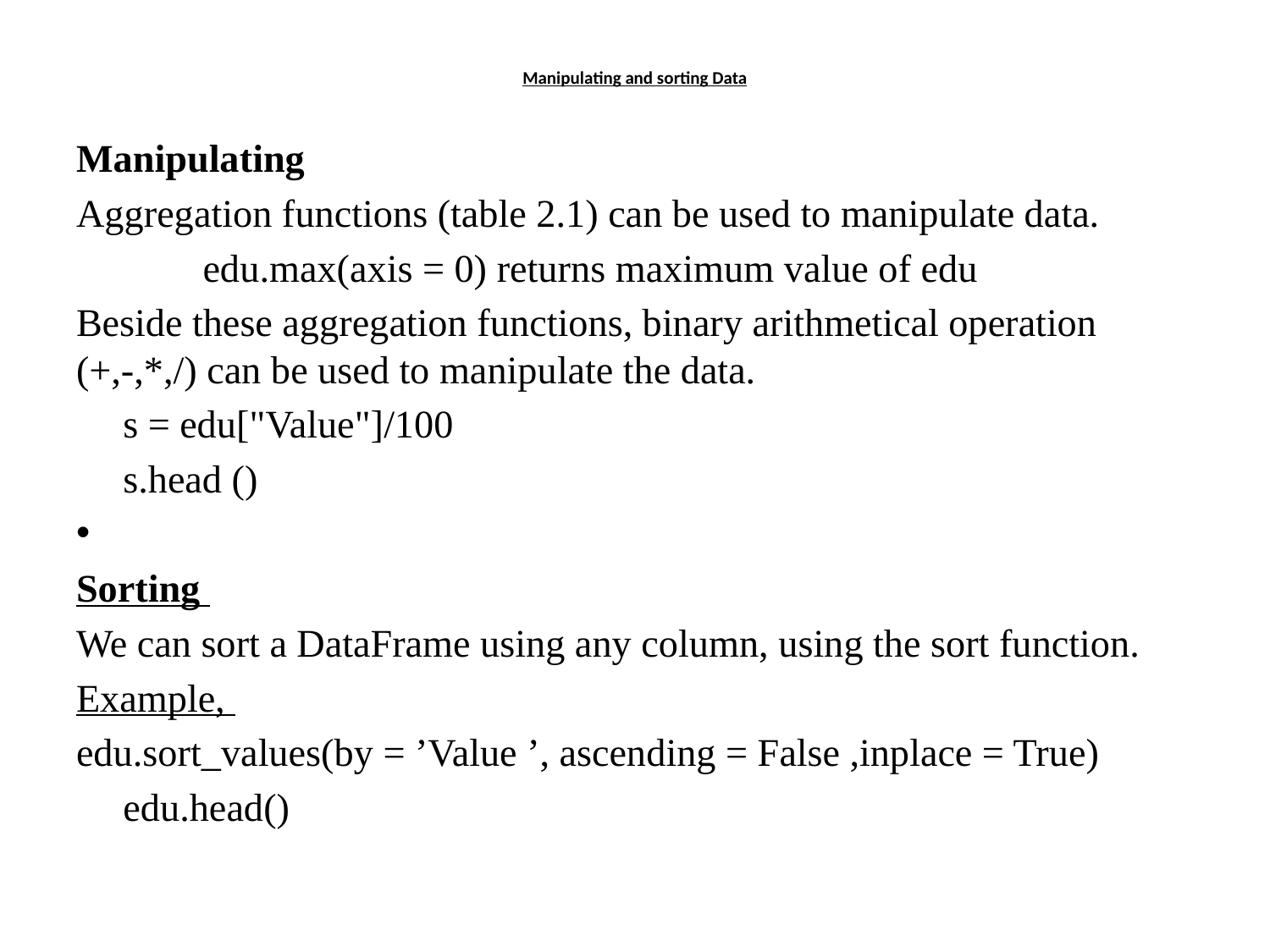

# Manipulating and sorting Data
Manipulating
Aggregation functions (table 2.1) can be used to manipulate data.
             edu.max(axis = 0) returns maximum value of edu
Beside these aggregation functions, binary arithmetical operation (+,-,*,/) can be used to manipulate the data.
		s = edu["Value"]/100
		s.head ()

Sorting
We can sort a DataFrame using any column, using the sort function.
Example,
edu.sort_values(by = ’Value ’, ascending = False ,inplace = True)
	edu.head()